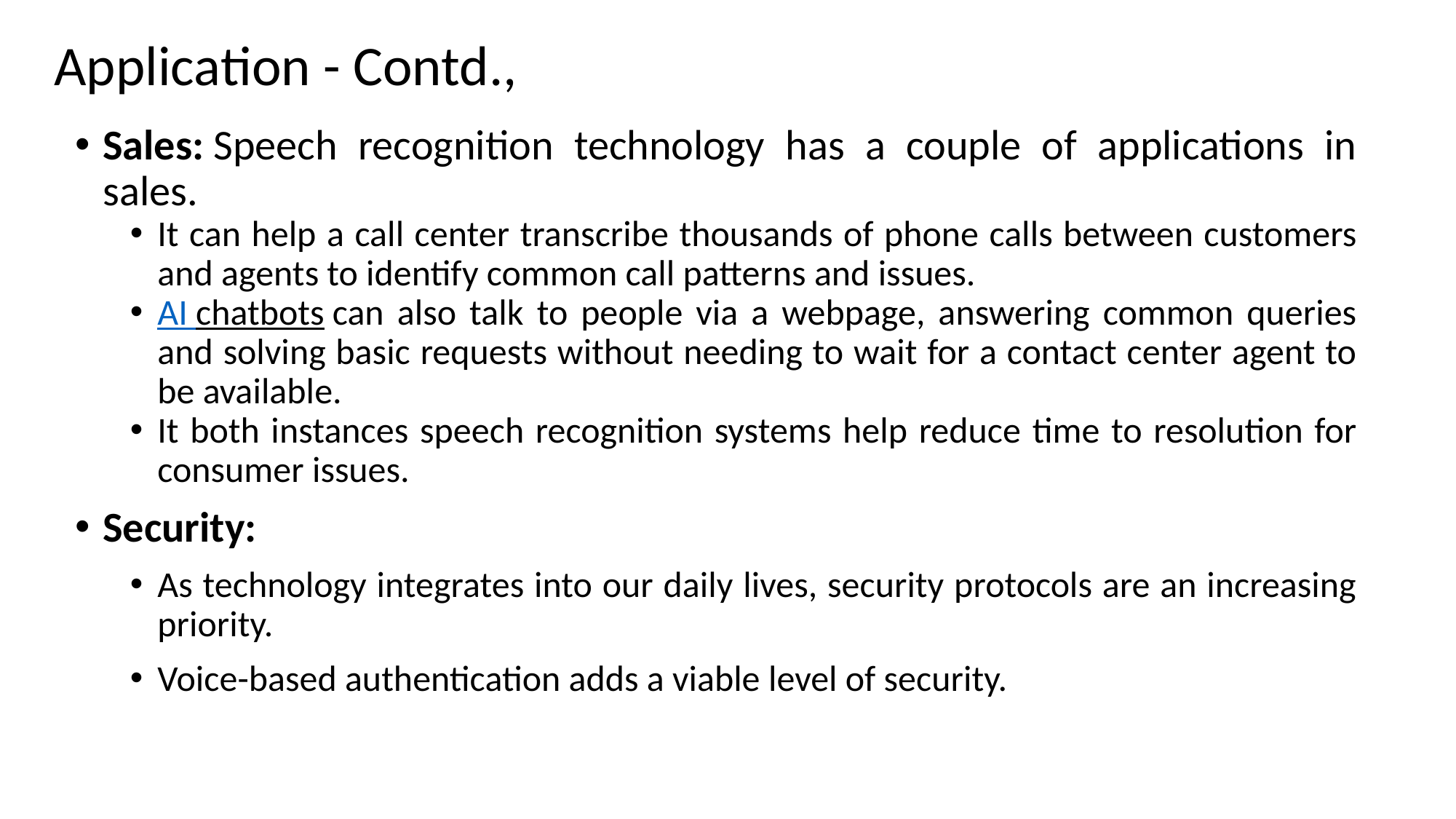

# Application - Contd.,
Sales: Speech recognition technology has a couple of applications in sales.
It can help a call center transcribe thousands of phone calls between customers and agents to identify common call patterns and issues.
AI chatbots can also talk to people via a webpage, answering common queries and solving basic requests without needing to wait for a contact center agent to be available.
It both instances speech recognition systems help reduce time to resolution for consumer issues.
Security:
As technology integrates into our daily lives, security protocols are an increasing priority.
Voice-based authentication adds a viable level of security.